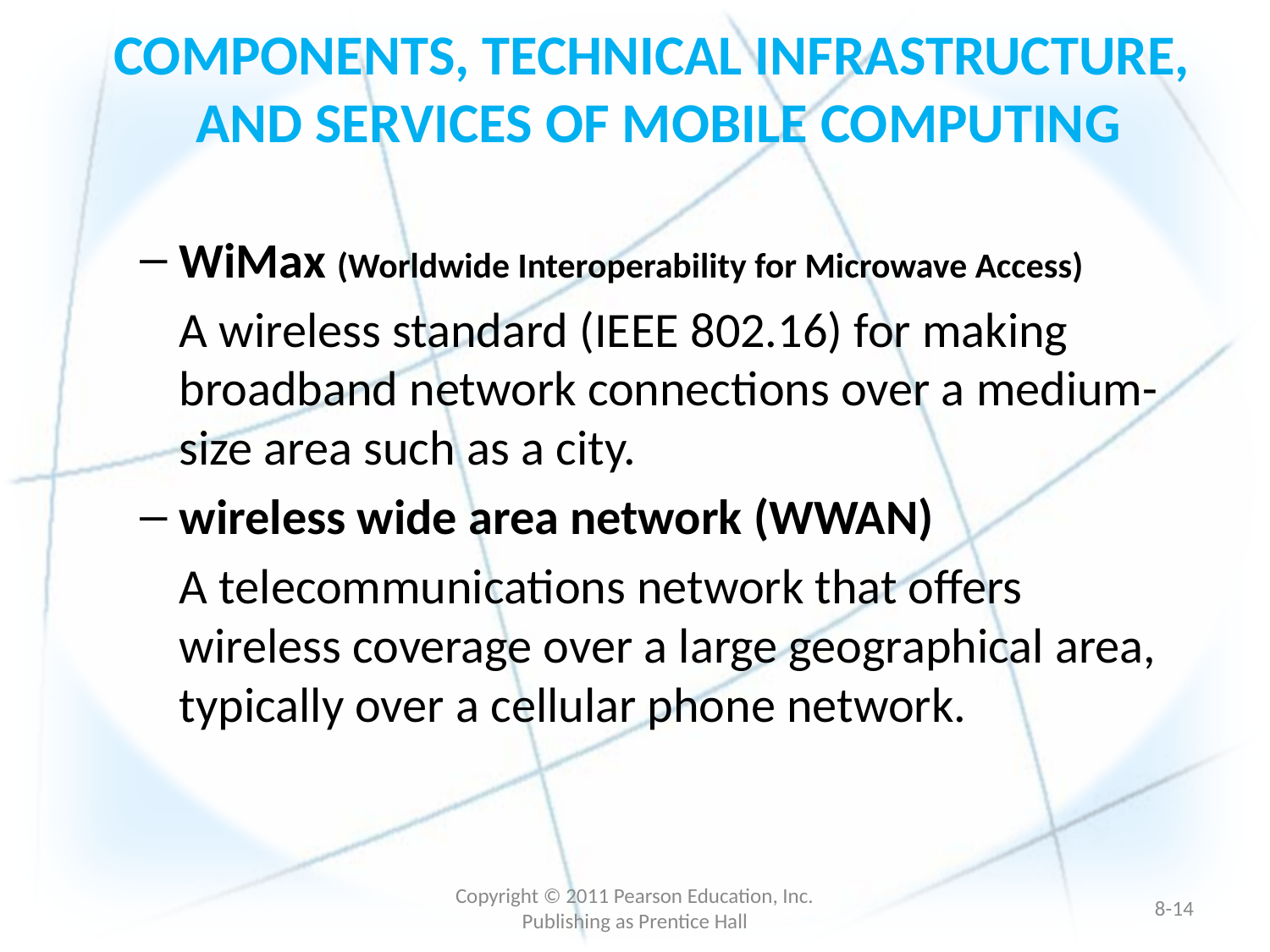

# COMPONENTS, TECHNICAL INFRASTRUCTURE, AND SERVICES OF MOBILE COMPUTING
WiMax (Worldwide Interoperability for Microwave Access)
	A wireless standard (IEEE 802.16) for making broadband network connections over a medium-size area such as a city.
wireless wide area network (WWAN)
	A telecommunications network that offers wireless coverage over a large geographical area, typically over a cellular phone network.
Copyright © 2011 Pearson Education, Inc. Publishing as Prentice Hall
8-14